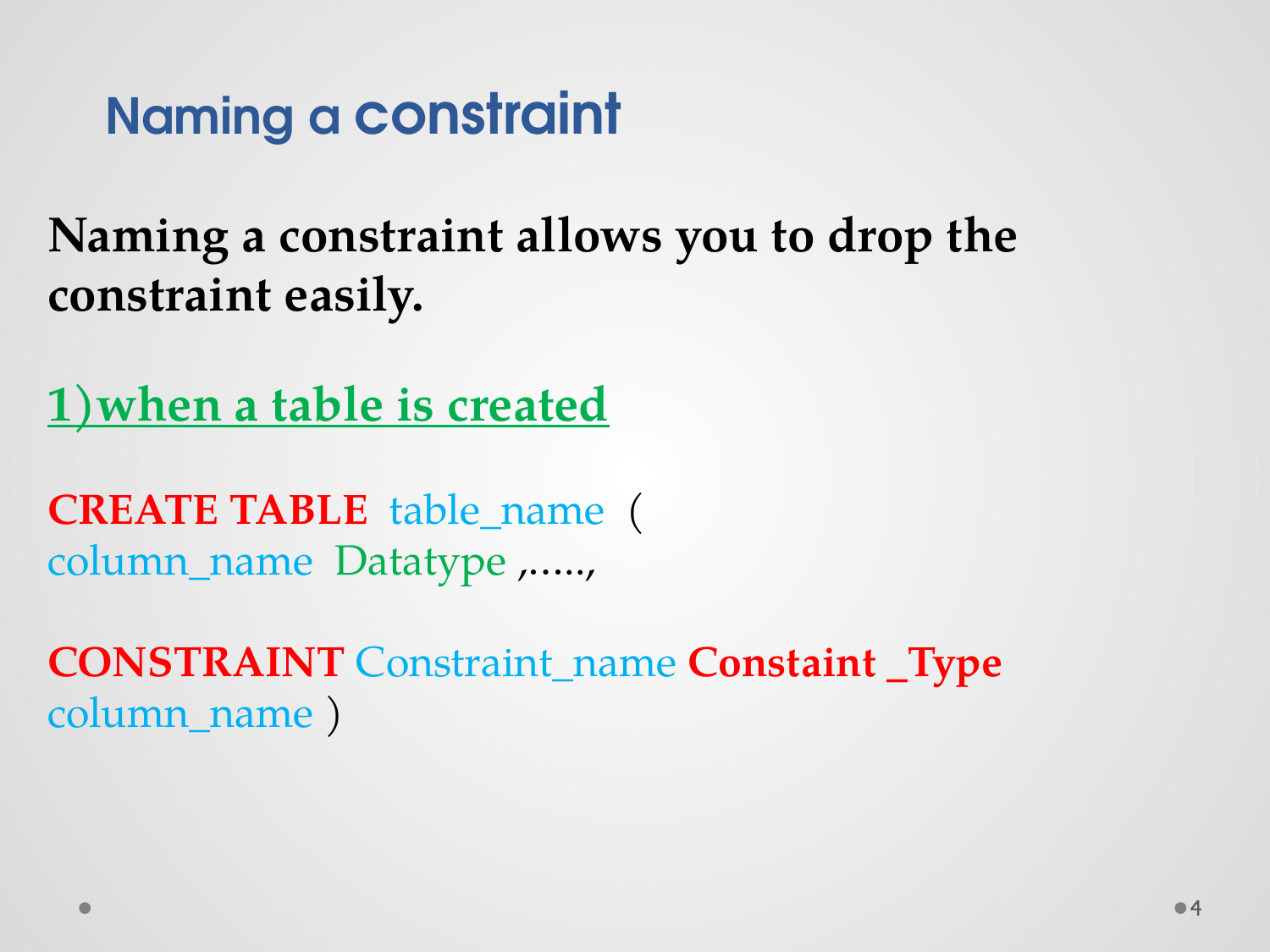

Naming a constraint
Naming a constraint allows you to drop the constraint easily.

1)when a table is created

CREATE TABLE  table_name  (
column_name  Datatype ,…..,

CONSTRAINT Constraint_name Constaint _Type column_name )

4